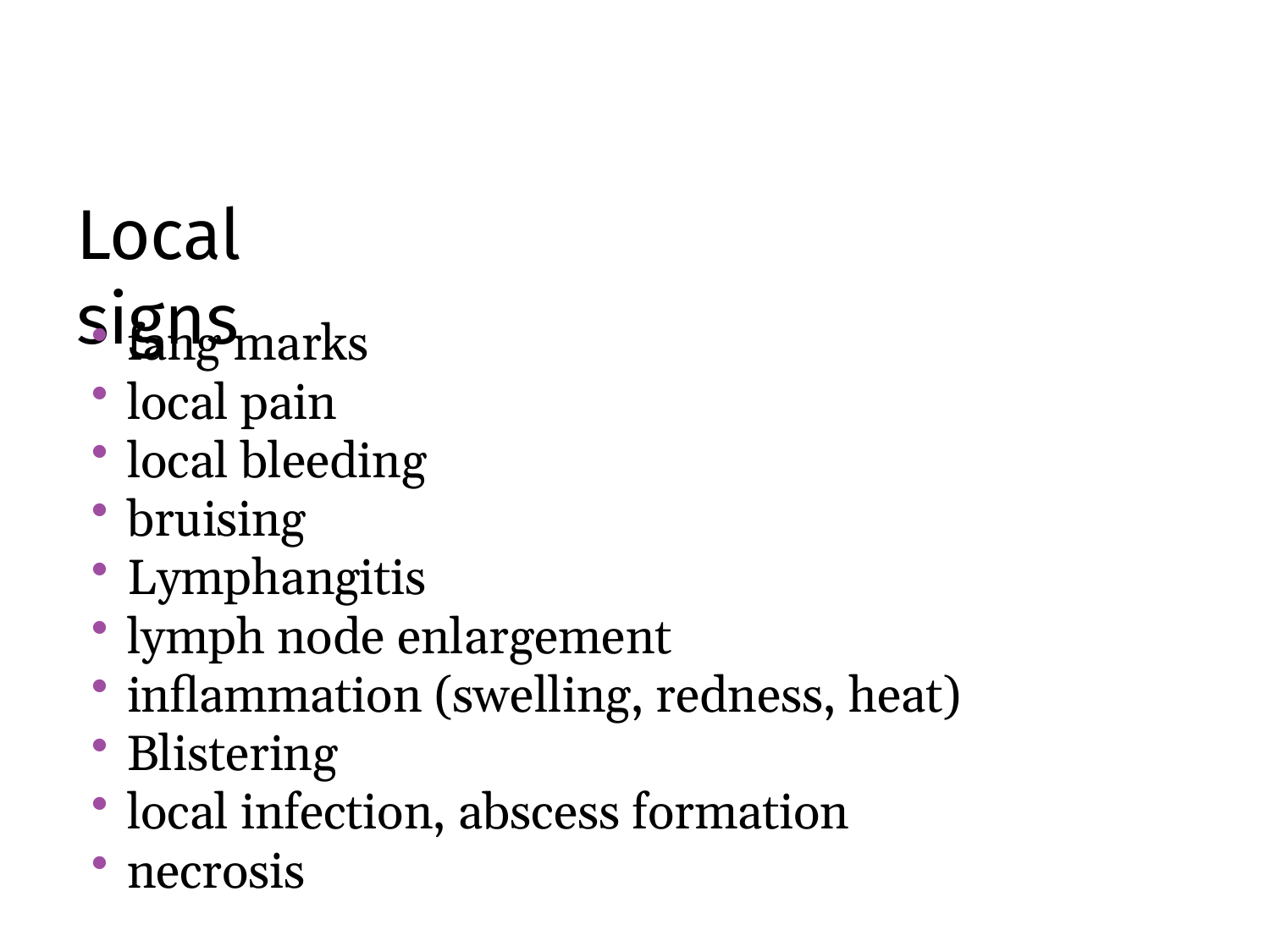

# Local signs
fang marks
local pain
local bleeding
bruising
Lymphangitis
lymph node enlargement
inflammation (swelling, redness, heat)
Blistering
local infection, abscess formation
necrosis